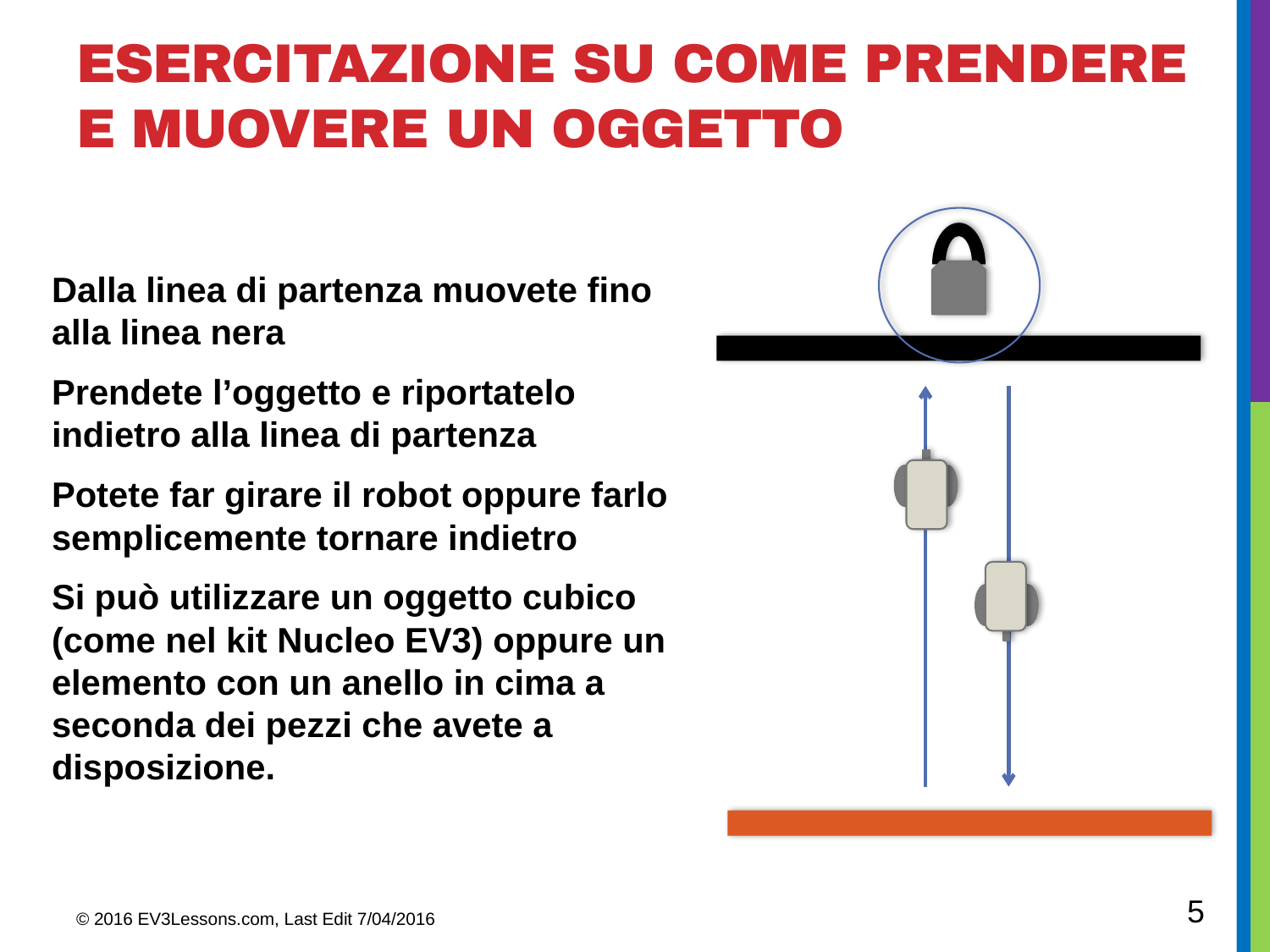

# Esercitazione SU come PRENDERE E MUOVERE UN OGGETTO

Dalla linea di partenza muovete fino alla linea nera
Prendete l’oggetto e riportatelo indietro alla linea di partenza
Potete far girare il robot oppure farlo semplicemente tornare indietro
Si può utilizzare un oggetto cubico (come nel kit Nucleo EV3) oppure un elemento con un anello in cima a seconda dei pezzi che avete a disposizione.

5
© 2016 EV3Lessons.com, Last Edit 7/04/2016